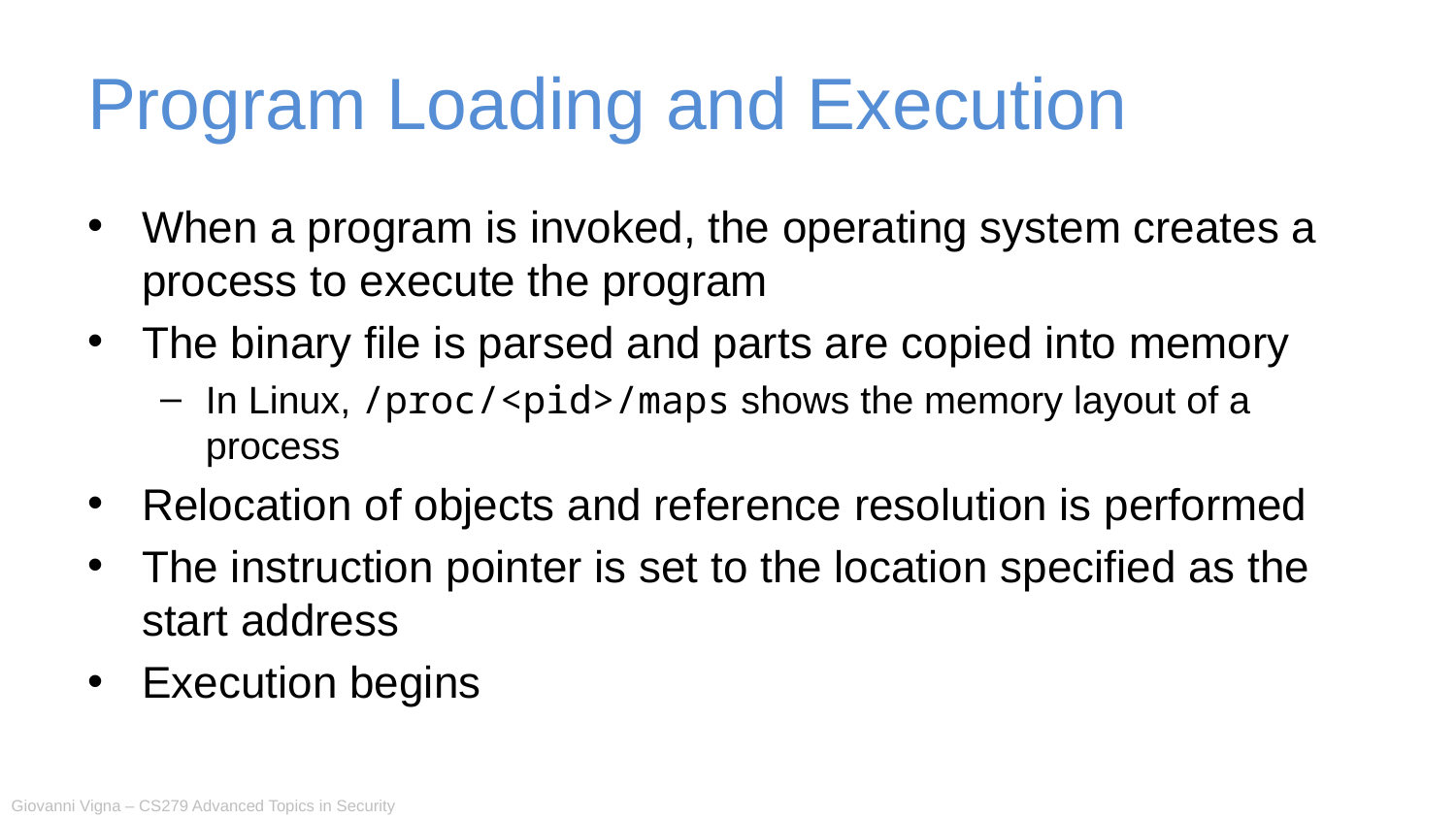

# Program Loading and Execution
When a program is invoked, the operating system creates a process to execute the program
The binary file is parsed and parts are copied into memory
In Linux, /proc/<pid>/maps shows the memory layout of a process
Relocation of objects and reference resolution is performed
The instruction pointer is set to the location specified as the start address
Execution begins